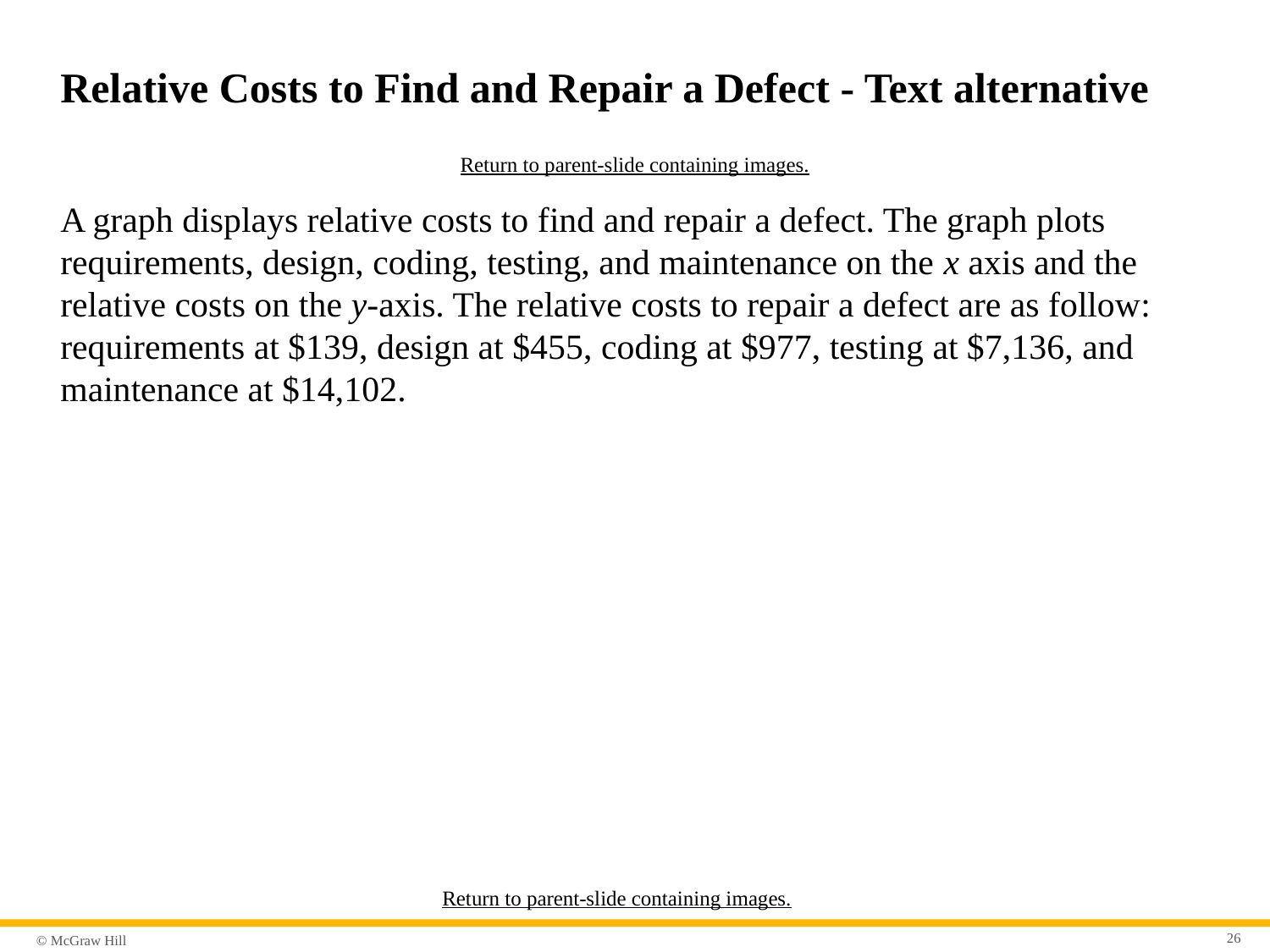

# Relative Costs to Find and Repair a Defect - Text alternative
Return to parent-slide containing images.
A graph displays relative costs to find and repair a defect. The graph plots requirements, design, coding, testing, and maintenance on the x axis and the relative costs on the y-axis. The relative costs to repair a defect are as follow: requirements at $139, design at $455, coding at $977, testing at $7,136, and maintenance at $14,102.
Return to parent-slide containing images.
26